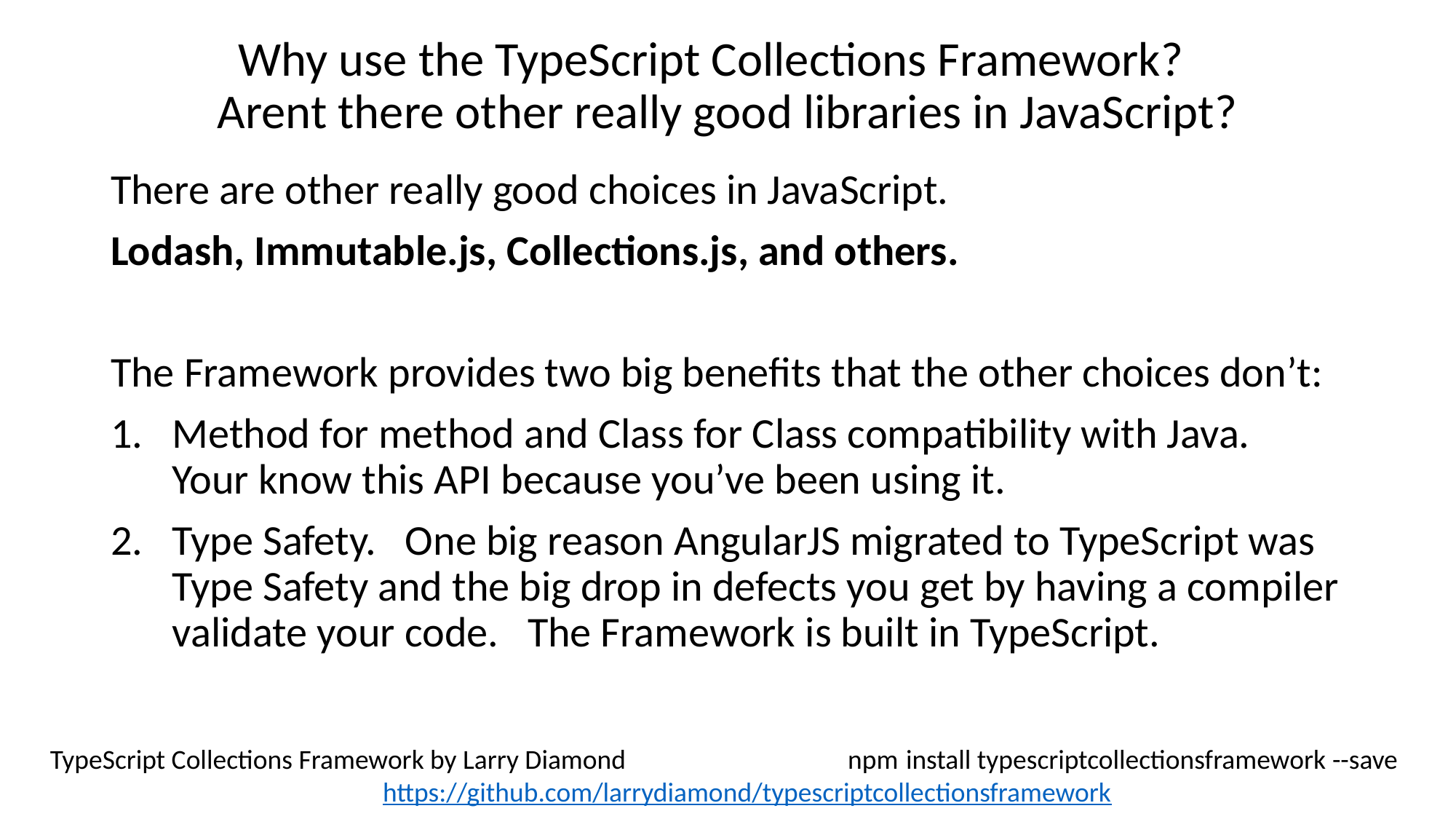

Why use the TypeScript Collections Framework?
Arent there other really good libraries in JavaScript?
There are other really good choices in JavaScript.
Lodash, Immutable.js, Collections.js, and others.

The Framework provides two big benefits that the other choices don’t:
Method for method and Class for Class compatibility with Java.   Your know this API because you’ve been using it.
Type Safety.   One big reason AngularJS migrated to TypeScript was Type Safety and the big drop in defects you get by having a compiler validate your code.   The Framework is built in TypeScript.

TypeScript Collections Framework by Larry Diamond                                    npm install typescriptcollectionsframework --save
https://github.com/larrydiamond/typescriptcollectionsframework